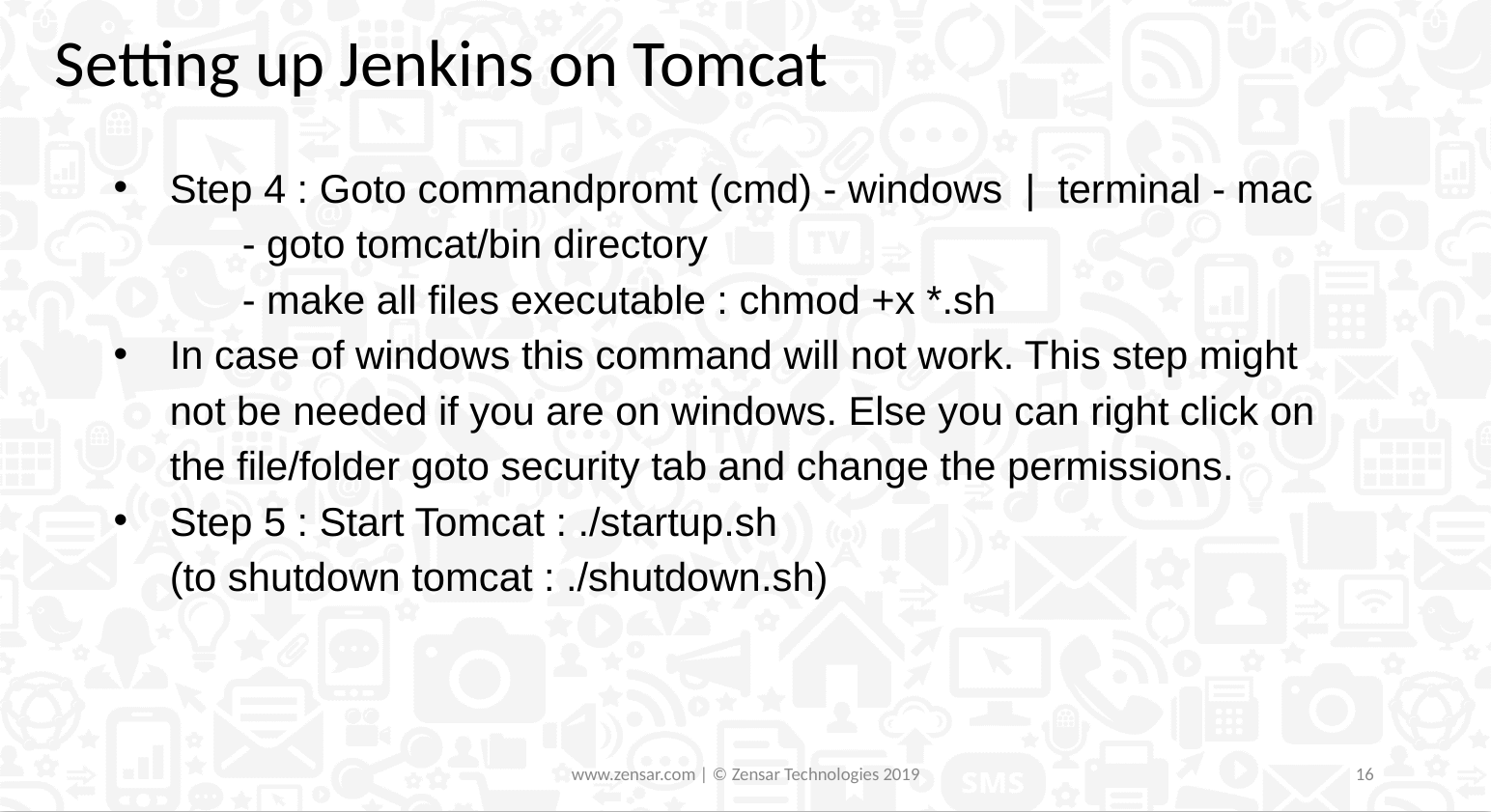

Setting up Jenkins on Tomcat
Step 4 : Goto commandpromt (cmd) - windows  |  terminal - mac
- goto tomcat/bin directory
- make all files executable : chmod +x *.sh
In case of windows this command will not work. This step might not be needed if you are on windows. Else you can right click on the file/folder goto security tab and change the permissions.
Step 5 : Start Tomcat : ./startup.sh
(to shutdown tomcat : ./shutdown.sh)
www.zensar.com | © Zensar Technologies 2019
16